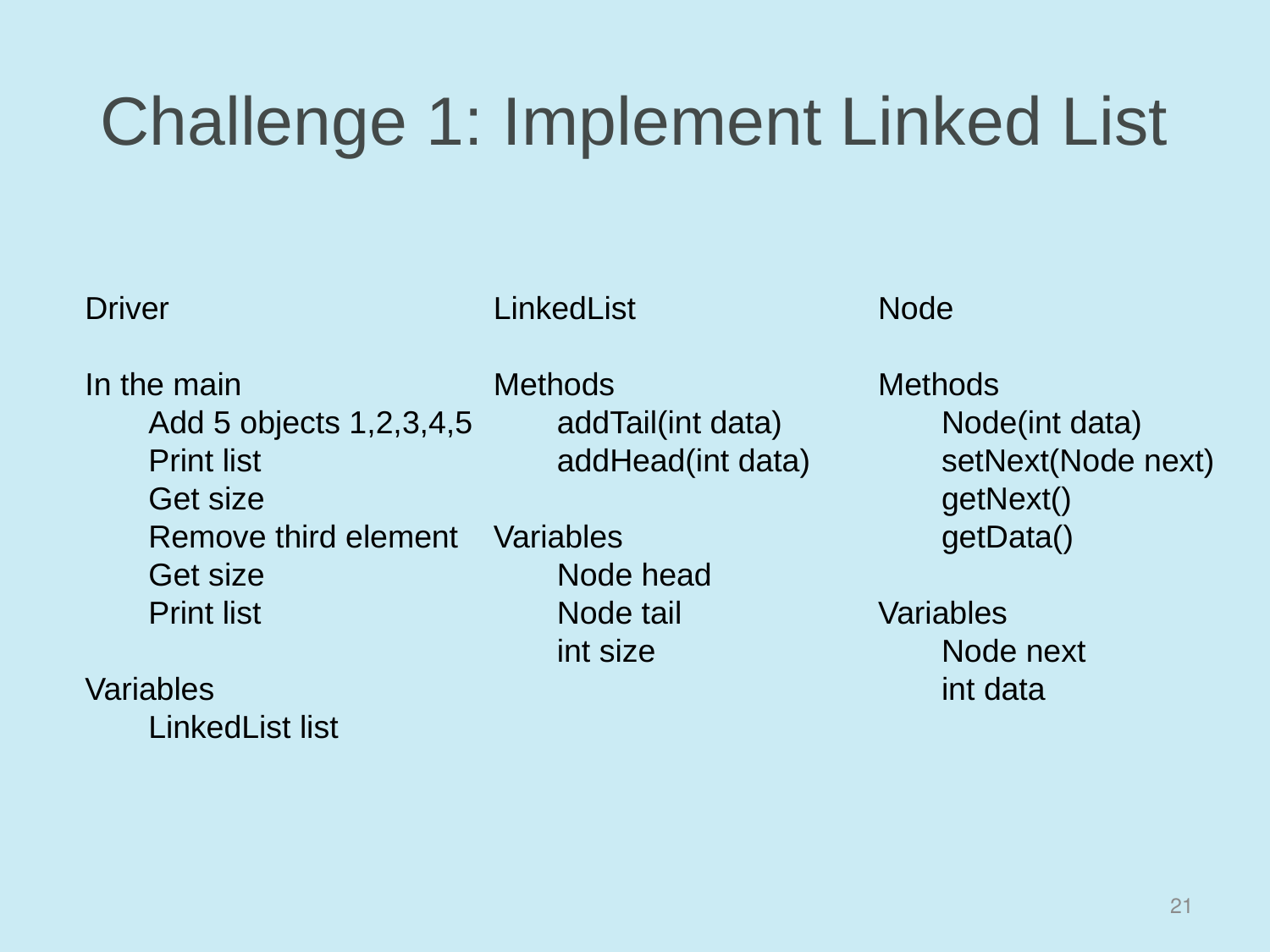

# Challenge 1: Implement Linked List
Driver

In the main
Add 5 objects 1,2,3,4,5
Print list
Get size
Remove third element
Get size
Print list

Variables
LinkedList list

LinkedList

Methods
addTail(int data)
addHead(int data)

Variables
Node head
Node tail
int size

Node

Methods
Node(int data)
setNext(Node next)
getNext()
getData()

Variables
Node next
int data

21